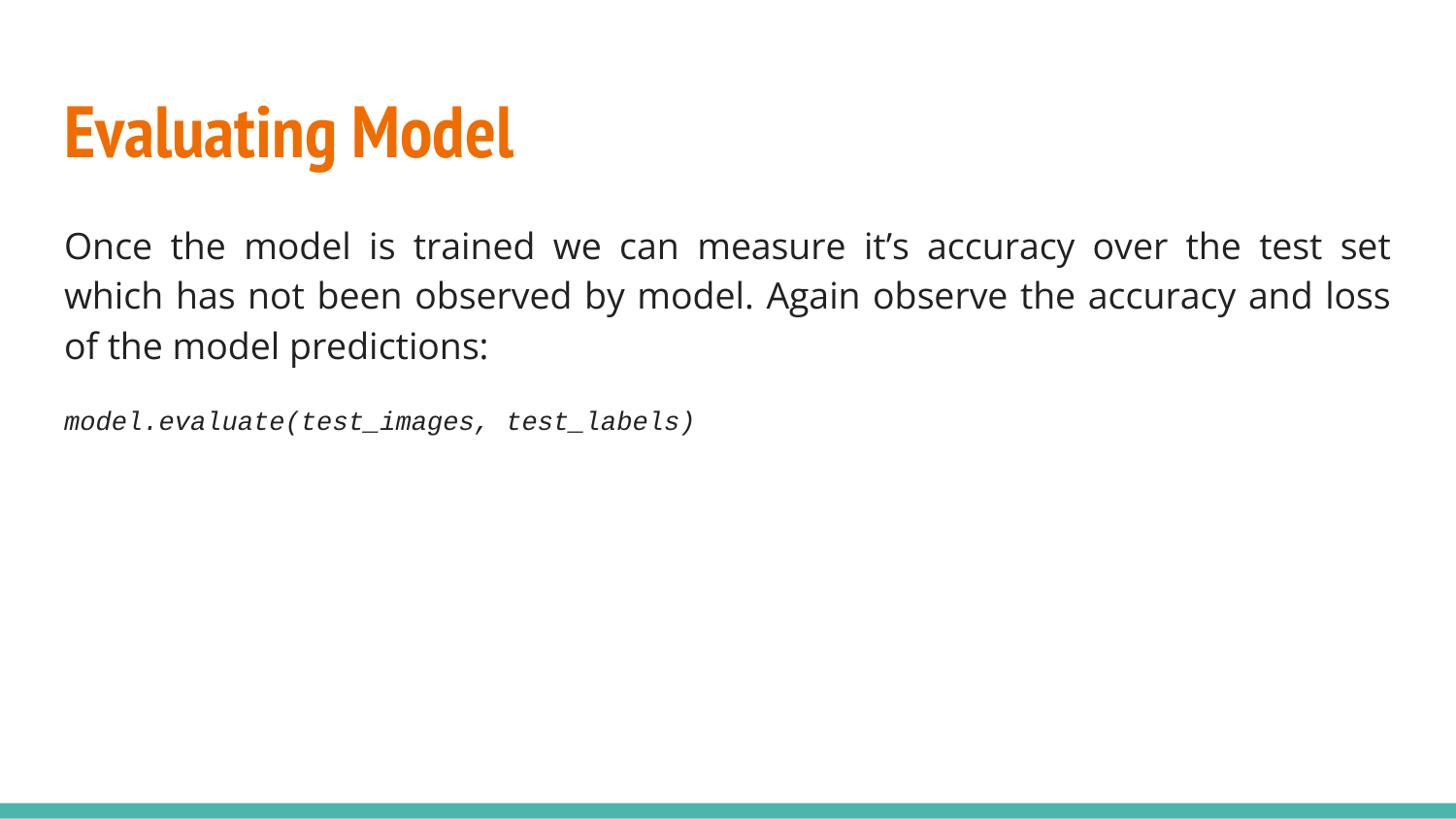

# Evaluating Model
Once the model is trained we can measure it’s accuracy over the test set which has not been observed by model. Again observe the accuracy and loss of the model predictions:
model.evaluate(test_images, test_labels)